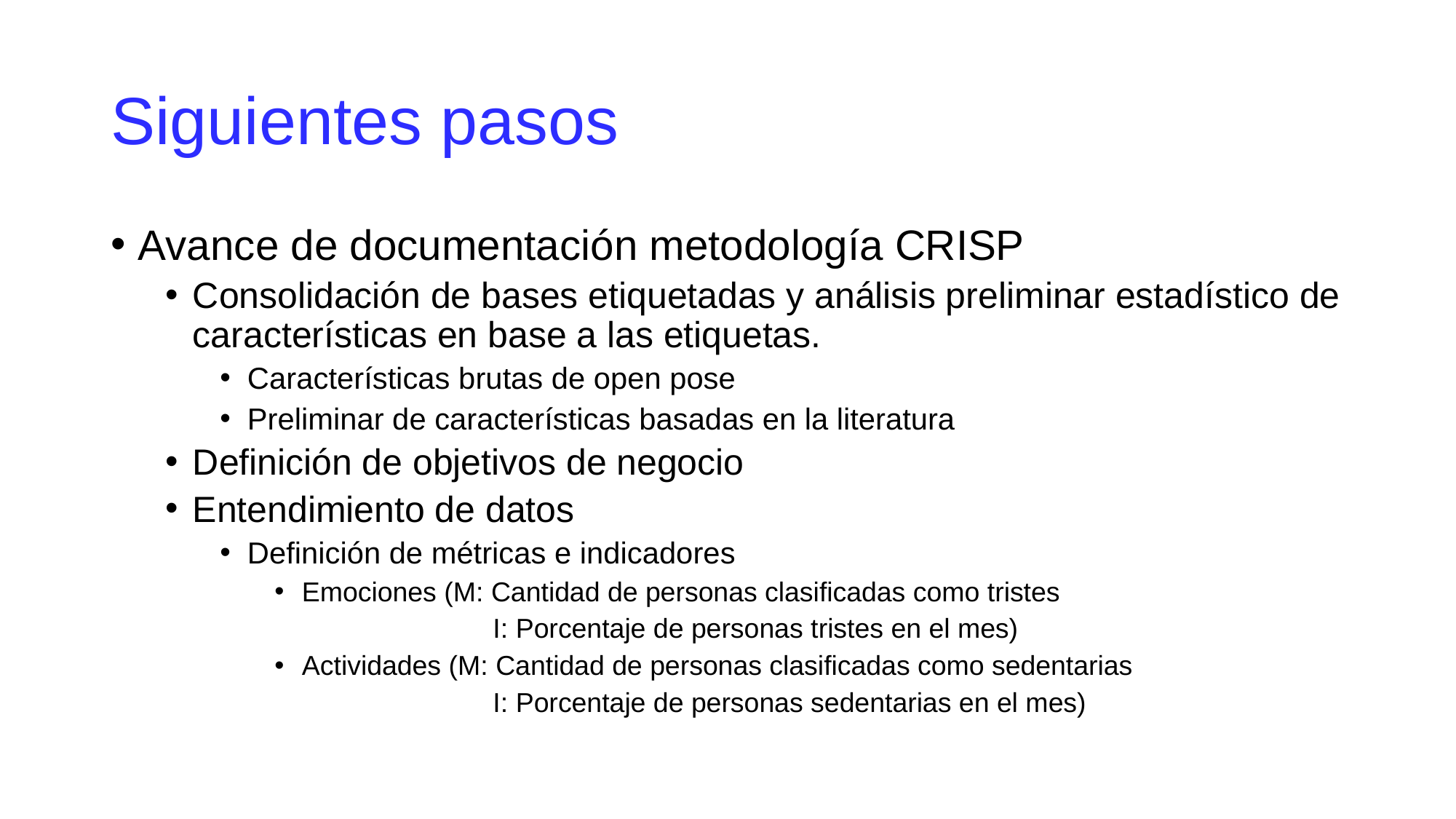

# Siguientes pasos
Avance de documentación metodología CRISP
Consolidación de bases etiquetadas y análisis preliminar estadístico de características en base a las etiquetas.
Características brutas de open pose
Preliminar de características basadas en la literatura
Definición de objetivos de negocio
Entendimiento de datos
Definición de métricas e indicadores
Emociones (M: Cantidad de personas clasificadas como tristes
	I: Porcentaje de personas tristes en el mes)
Actividades (M: Cantidad de personas clasificadas como sedentarias
	I: Porcentaje de personas sedentarias en el mes)